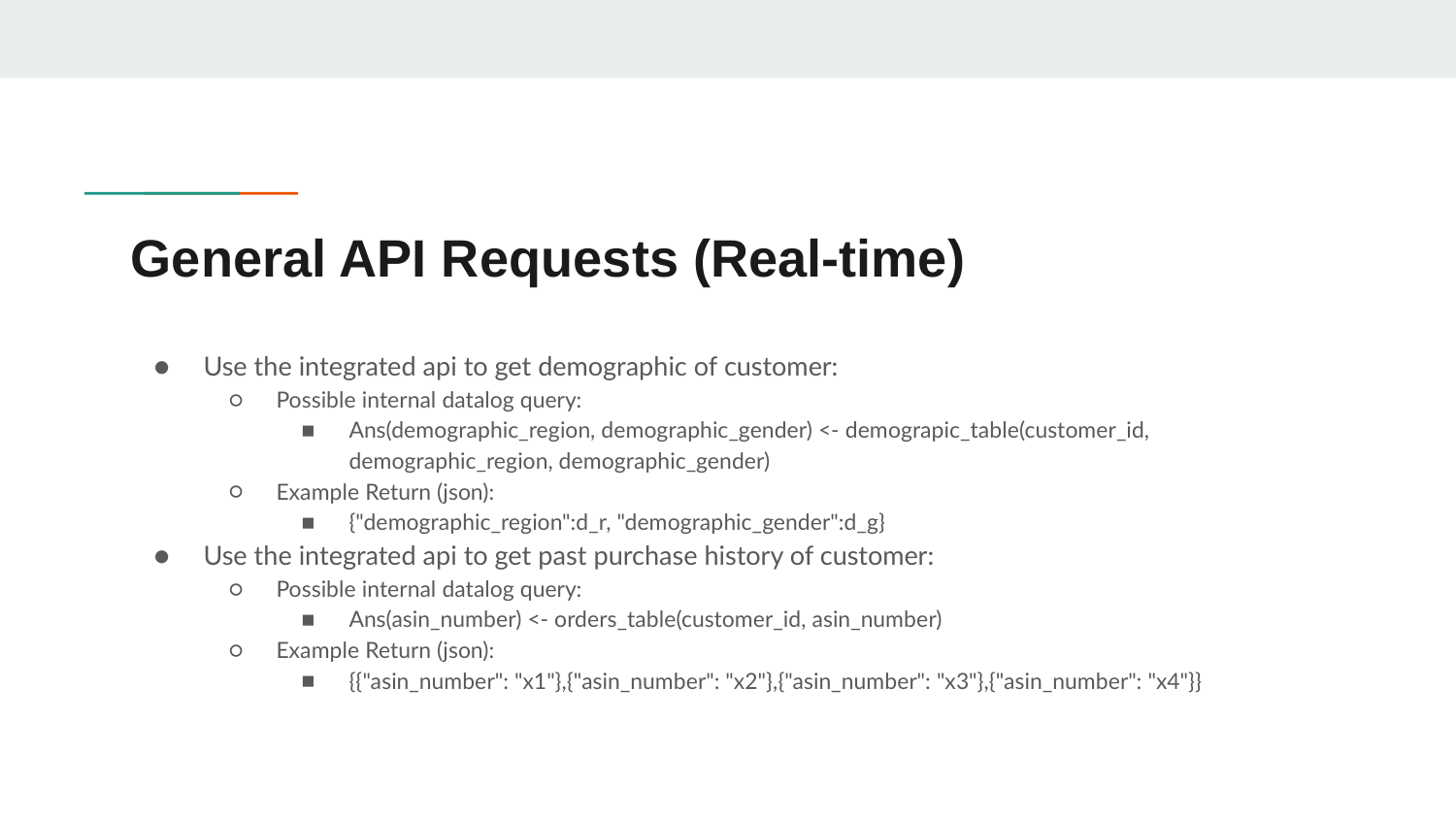

# General API Requests (Real-time)
Use the integrated api to get demographic of customer:
Possible internal datalog query:
Ans(demographic_region, demographic_gender) <- demograpic_table(customer_id, demographic_region, demographic_gender)
Example Return (json):
{"demographic_region":d_r, "demographic_gender":d_g}
Use the integrated api to get past purchase history of customer:
Possible internal datalog query:
Ans(asin_number) <- orders_table(customer_id, asin_number)
Example Return (json):
{{"asin_number": "x1"},{"asin_number": "x2"},{"asin_number": "x3"},{"asin_number": "x4"}}